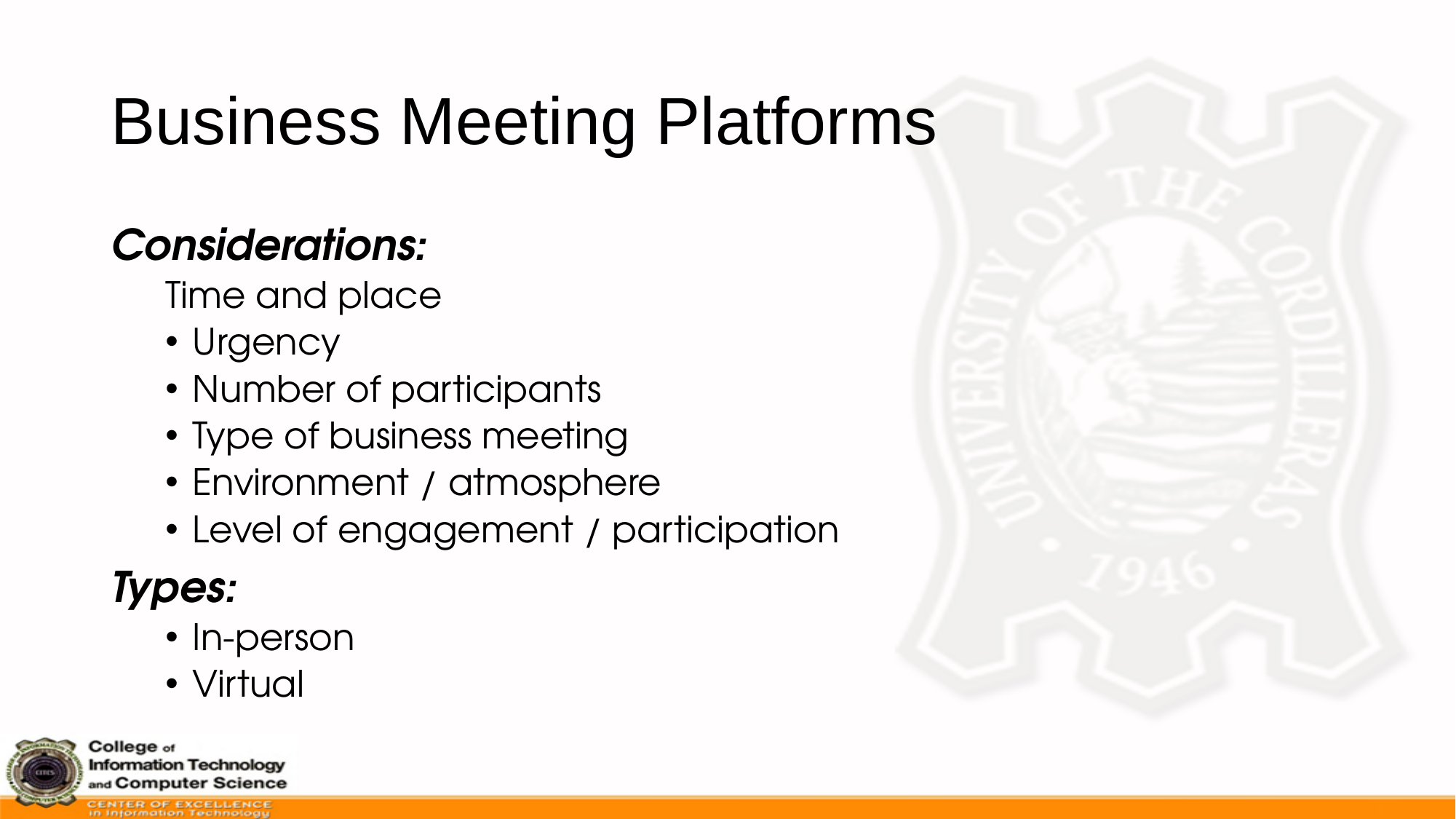

# Business Meeting Platforms
Considerations:
Time and place
Urgency
Number of participants
Type of business meeting
Environment / atmosphere
Level of engagement / participation
Types:
In-person
Virtual